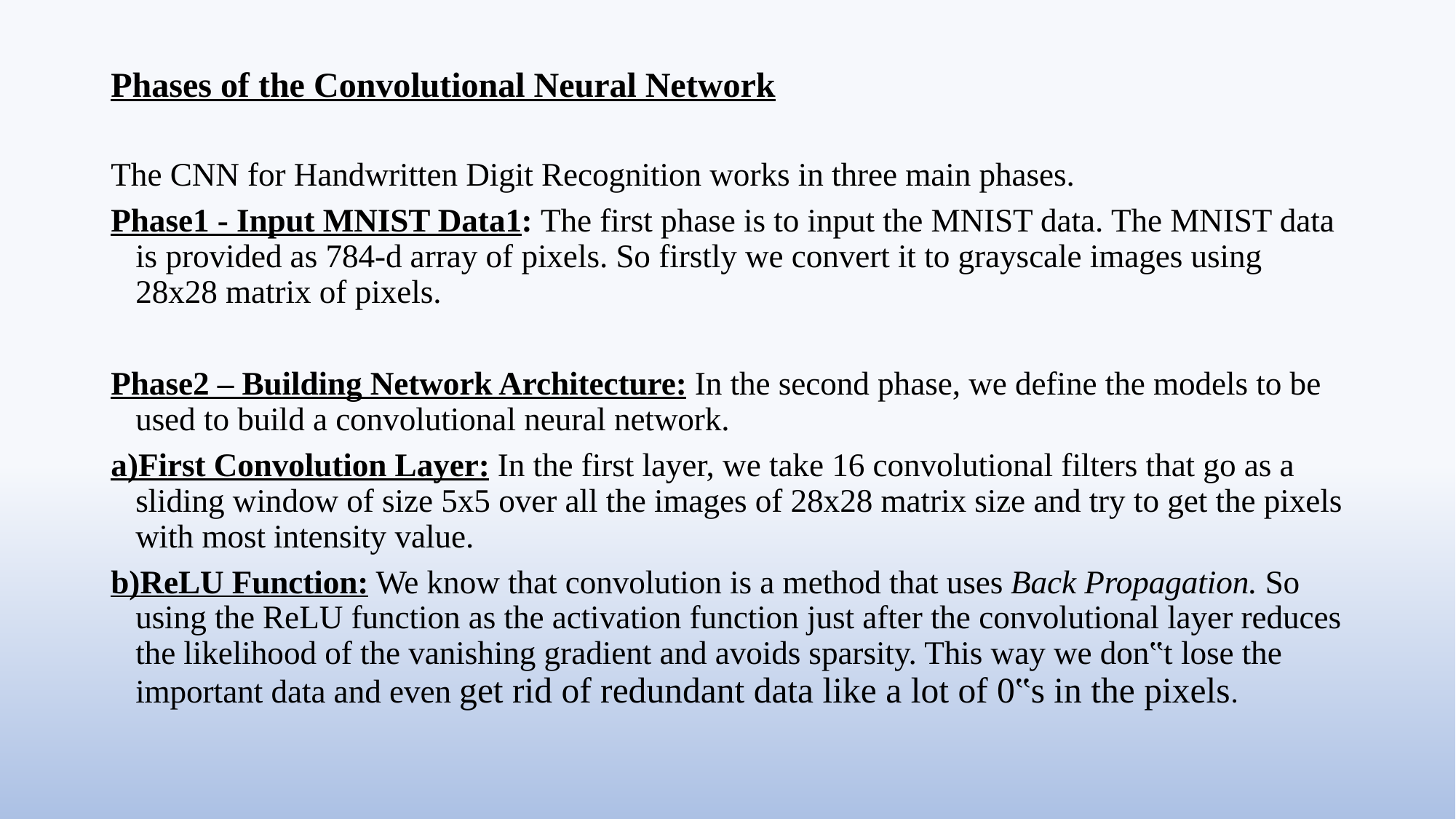

Phases of the Convolutional Neural Network

The CNN for Handwritten Digit Recognition works in three main phases.
Phase1 - Input MNIST Data1: The first phase is to input the MNIST data. The MNIST data is provided as 784-d array of pixels. So firstly we convert it to grayscale images using 28x28 matrix of pixels.

Phase2 – Building Network Architecture: In the second phase, we define the models to be used to build a convolutional neural network.
a)First Convolution Layer: In the first layer, we take 16 convolutional filters that go as a sliding window of size 5x5 over all the images of 28x28 matrix size and try to get the pixels with most intensity value.
b)ReLU Function: We know that convolution is a method that uses Back Propagation. So using the ReLU function as the activation function just after the convolutional layer reduces the likelihood of the vanishing gradient and avoids sparsity. This way we don‟t lose the important data and even get rid of redundant data like a lot of 0‟s in the pixels.